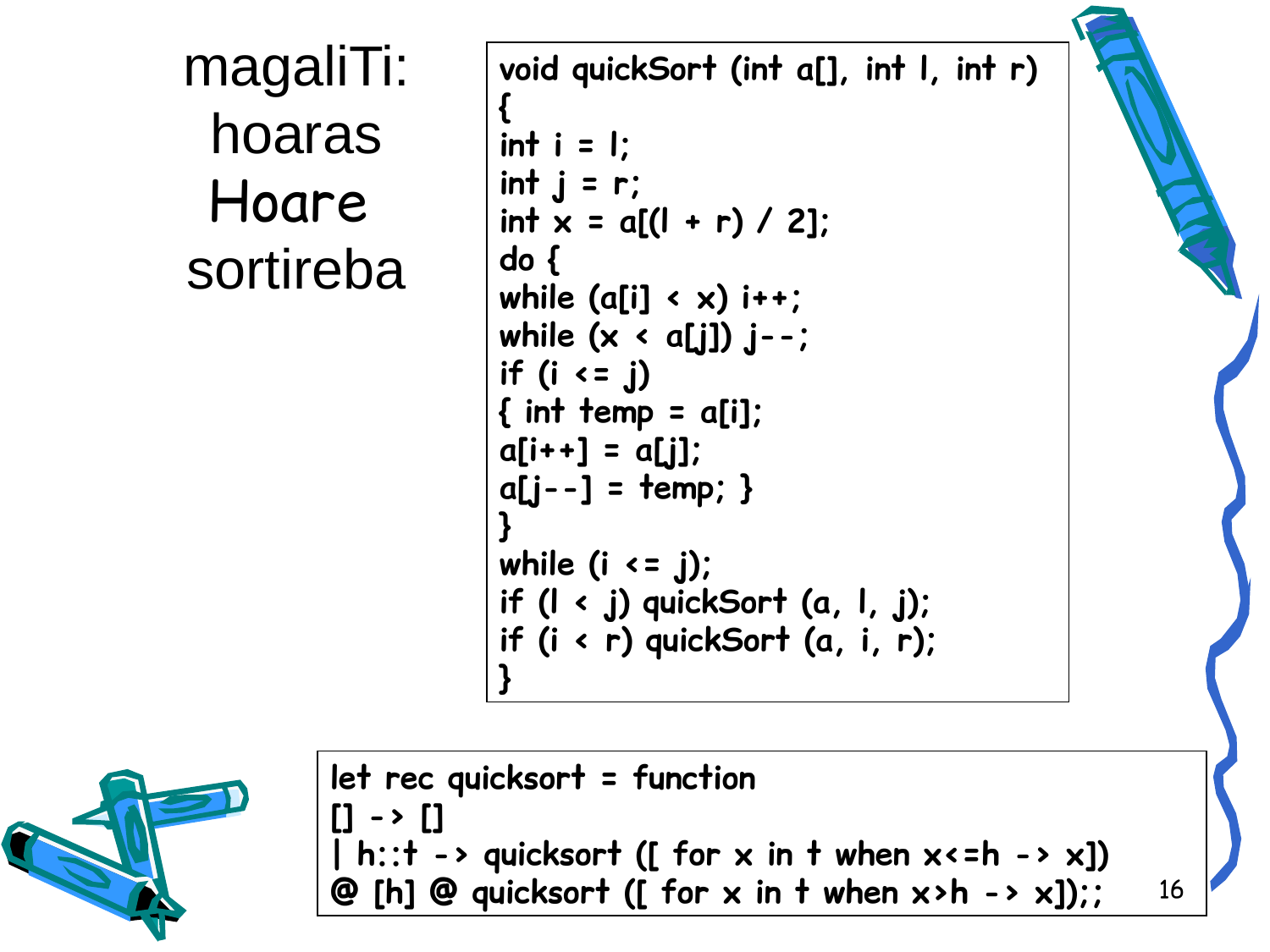

# magaliTi: hoaras Hoare  sortireba
void quickSort (int a[], int l, int r)
{
int i = l;
int j = r;
int x = a[(l + r) / 2];
do {
while (a[i] < x) i++;
while (x < a[j]) j--;
if (i <= j)
{ int temp = a[i];
a[i++] = a[j];
a[j--] = temp; }
}
while (i <= j);
if (l < j) quickSort (a, l, j);
if (i < r) quickSort (a, i, r);
}
let rec quicksort = function
[] -> []
| h::t -> quicksort ([ for x in t when x<=h -> x])
@ [h] @ quicksort ([ for x in t when x>h -> x]);;
16